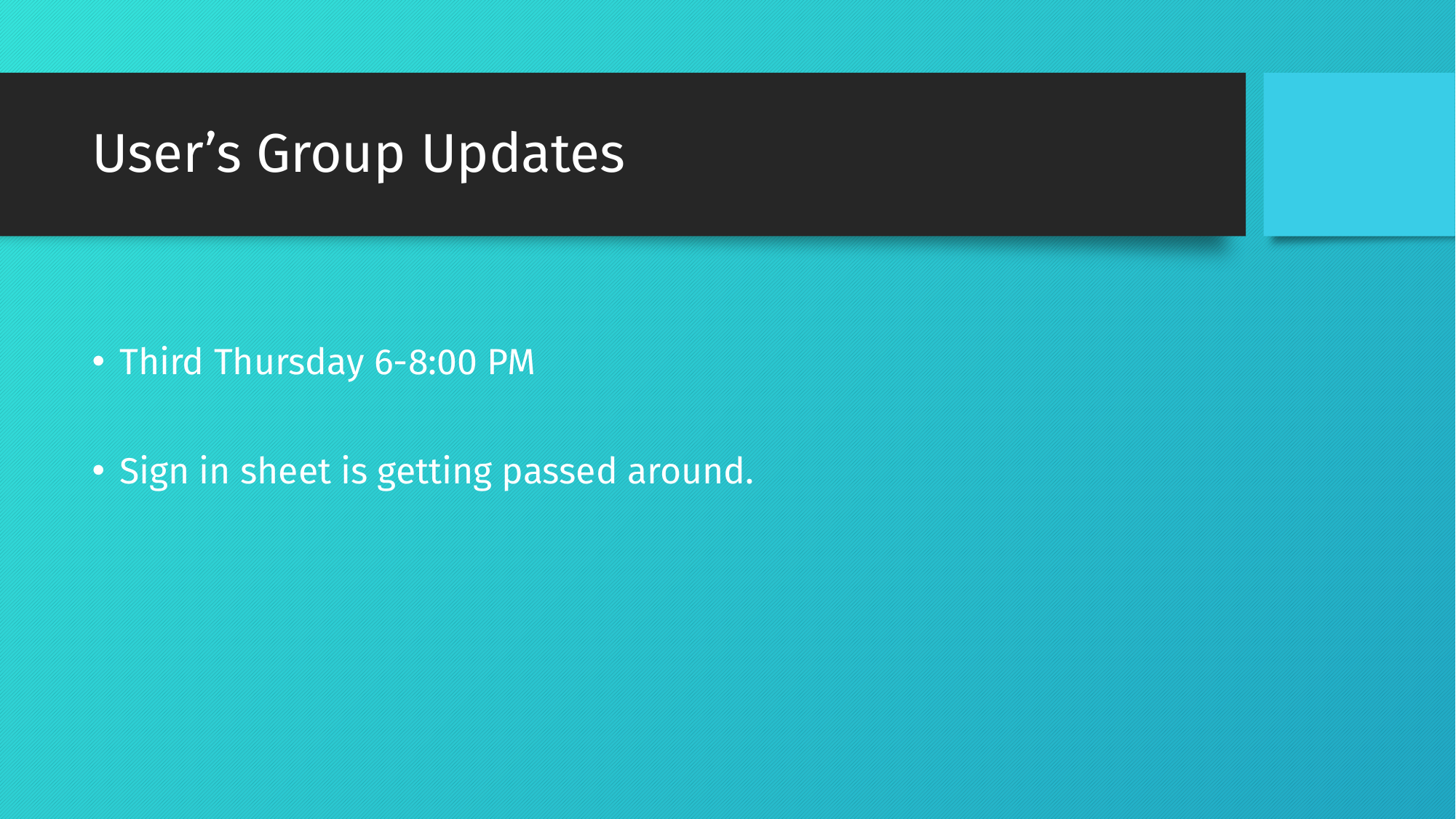

# User’s Group Updates

Third Thursday 6-8:00 PM

Sign in sheet is getting passed around.